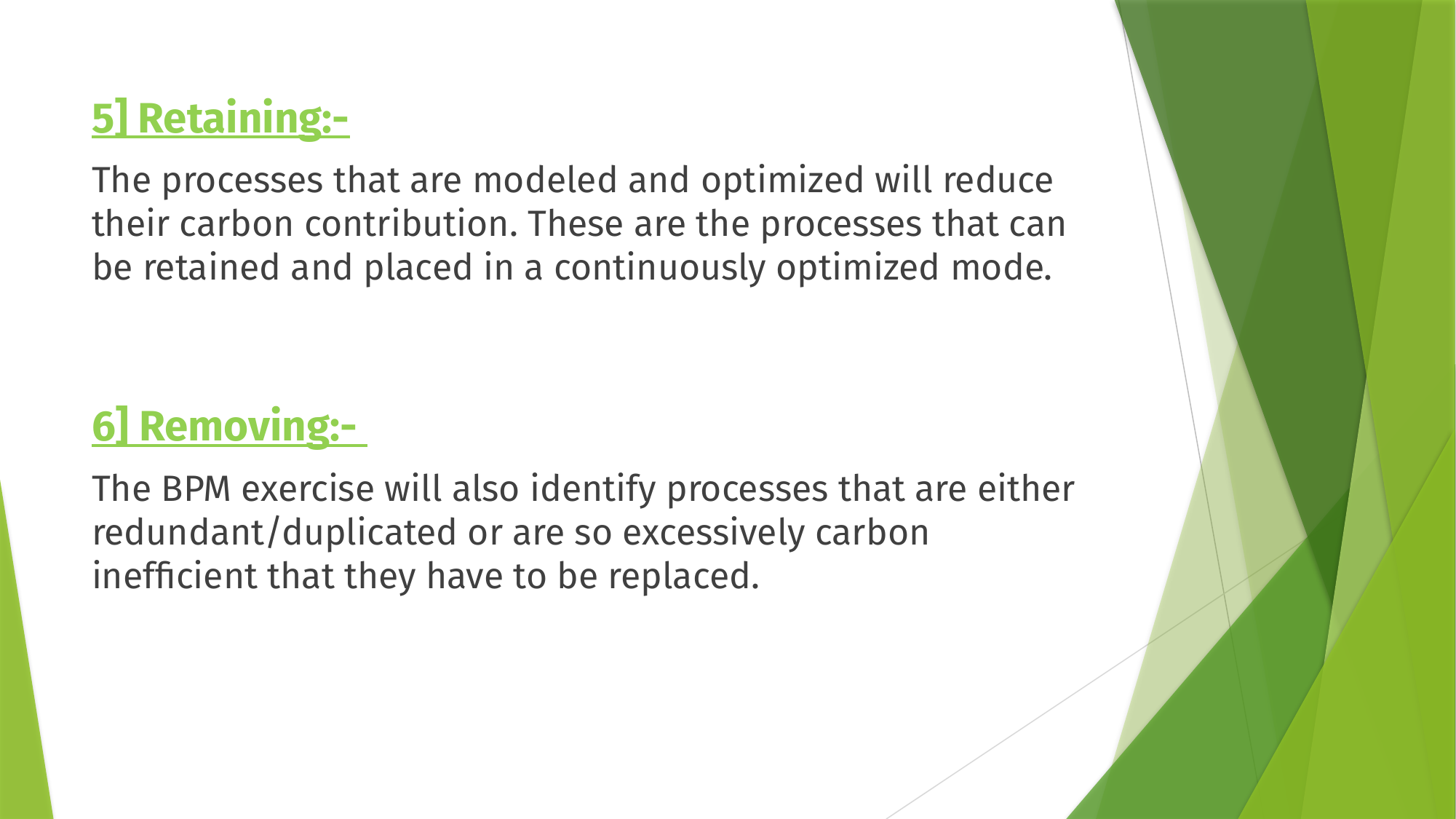

5] Retaining:-
The processes that are modeled and optimized will reduce their carbon contribution. These are the processes that can be retained and placed in a continuously optimized mode.

6] Removing:-
The BPM exercise will also identify processes that are either redundant/duplicated or are so excessively carbon inefficient that they have to be replaced.